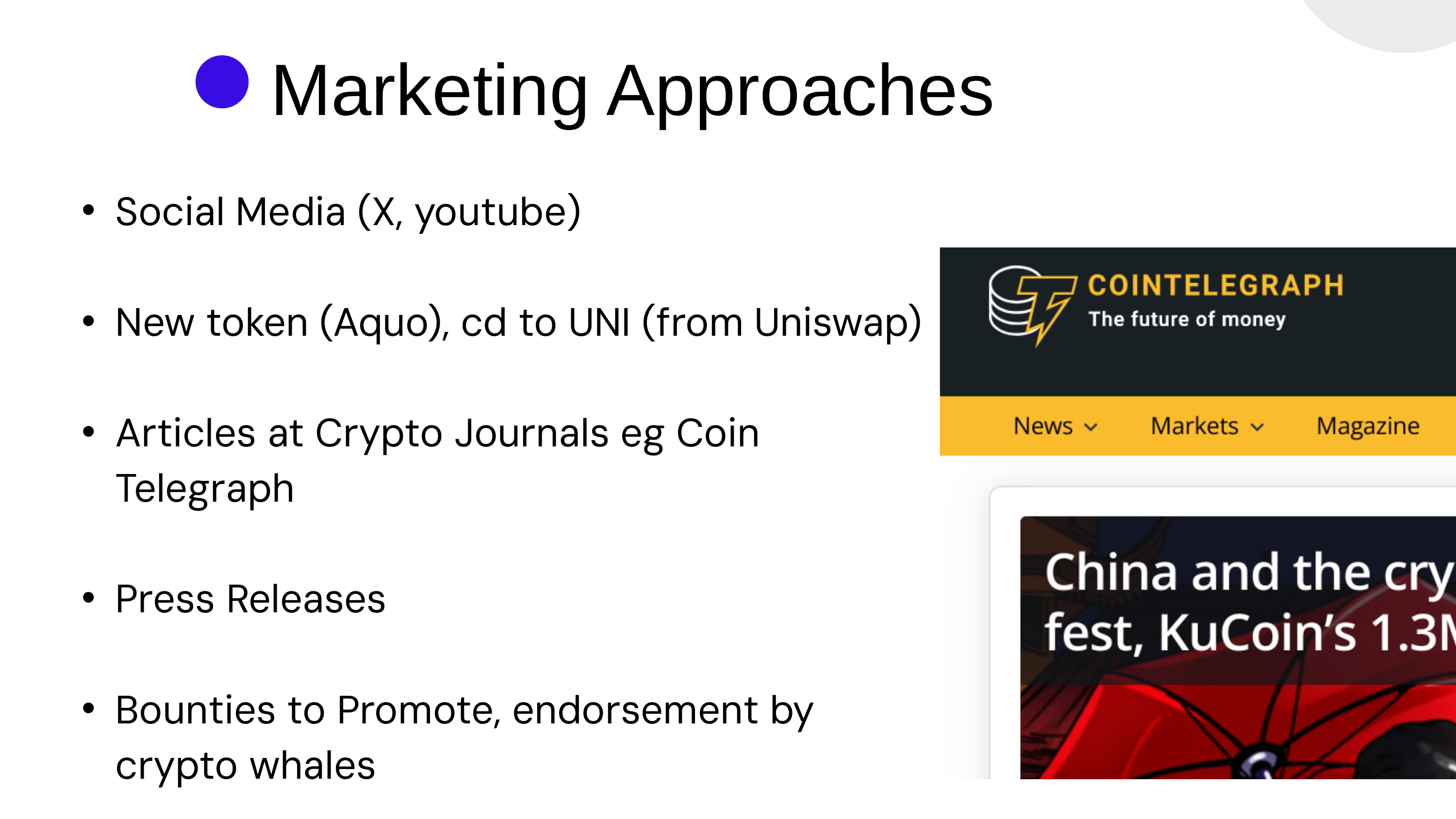

Marketing Approaches

Social Media (X, youtube)

New token (Aquo), cd to UNI (from Uniswap)

Articles at Crypto Journals eg Coin Telegraph

Press Releases

Bounties to Promote, endorsement by crypto whales